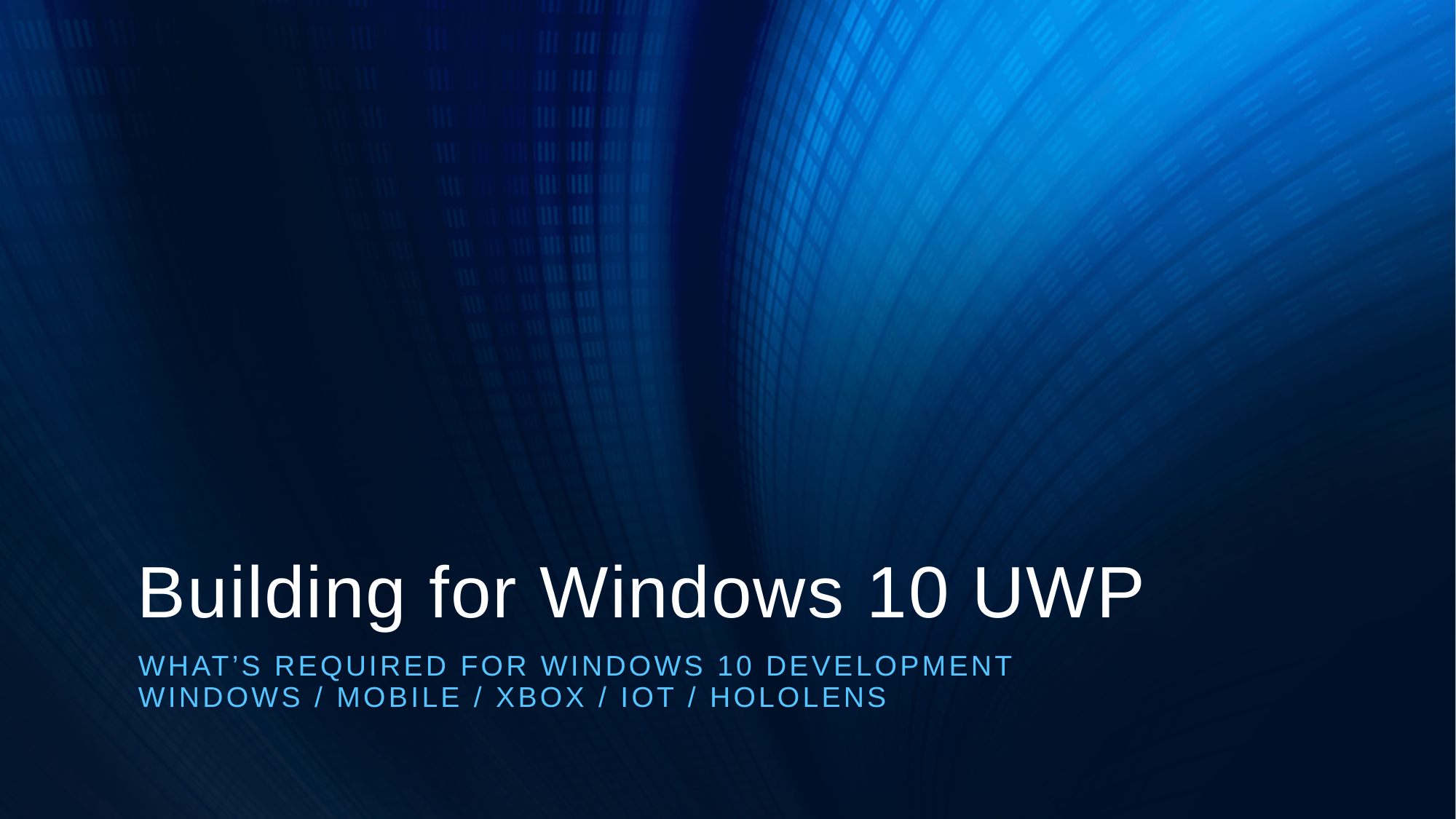

# Building for Windows 10 UWP
What’s required for Windows 10 development
Windows / Mobile / Xbox / IOT / HoloLens